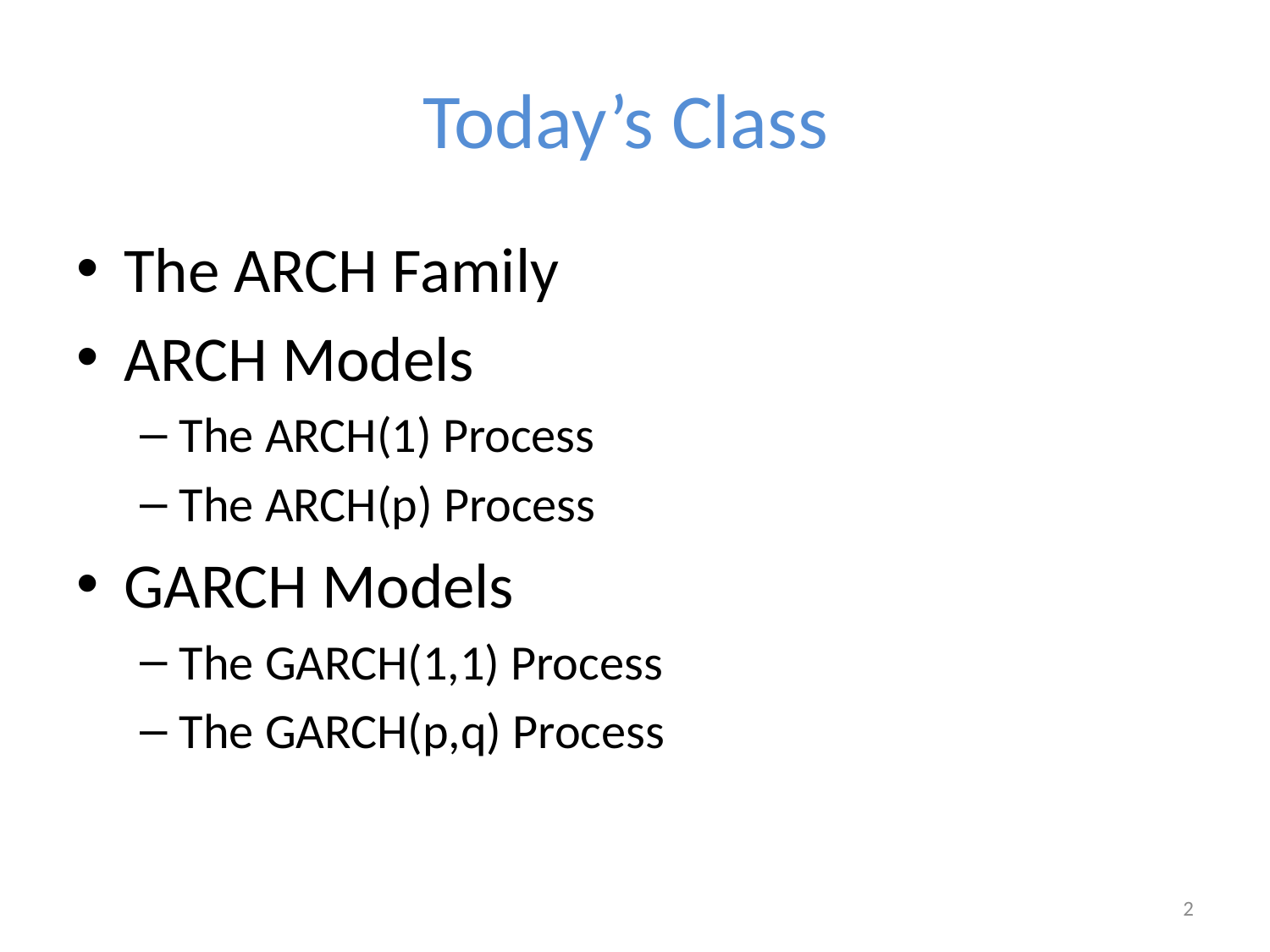

# Today’s Class
The ARCH Family
ARCH Models
The ARCH(1) Process
The ARCH(p) Process
GARCH Models
The GARCH(1,1) Process
The GARCH(p,q) Process
2